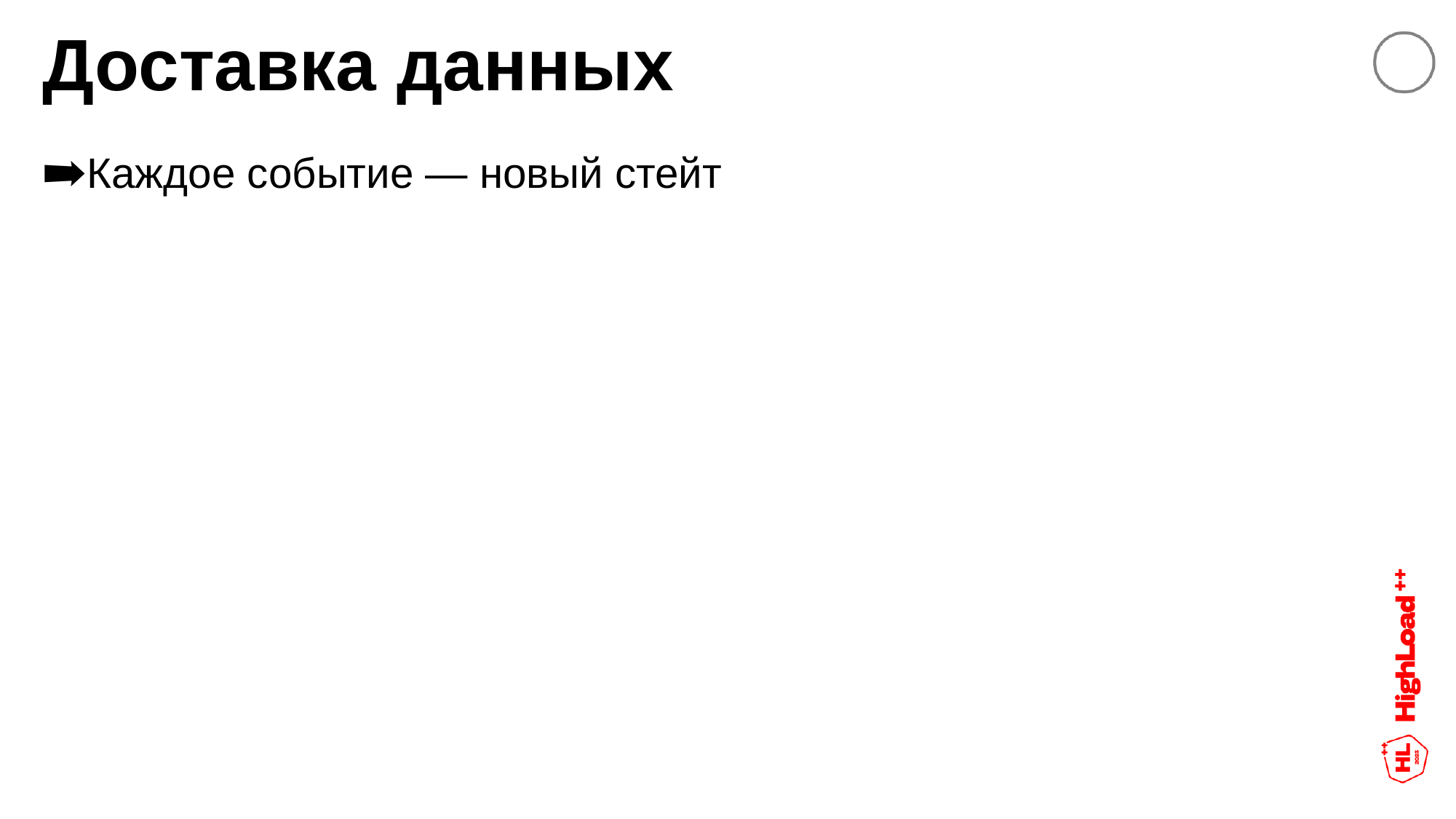

# Доставка данных
37
Каждое событие — новый стейт